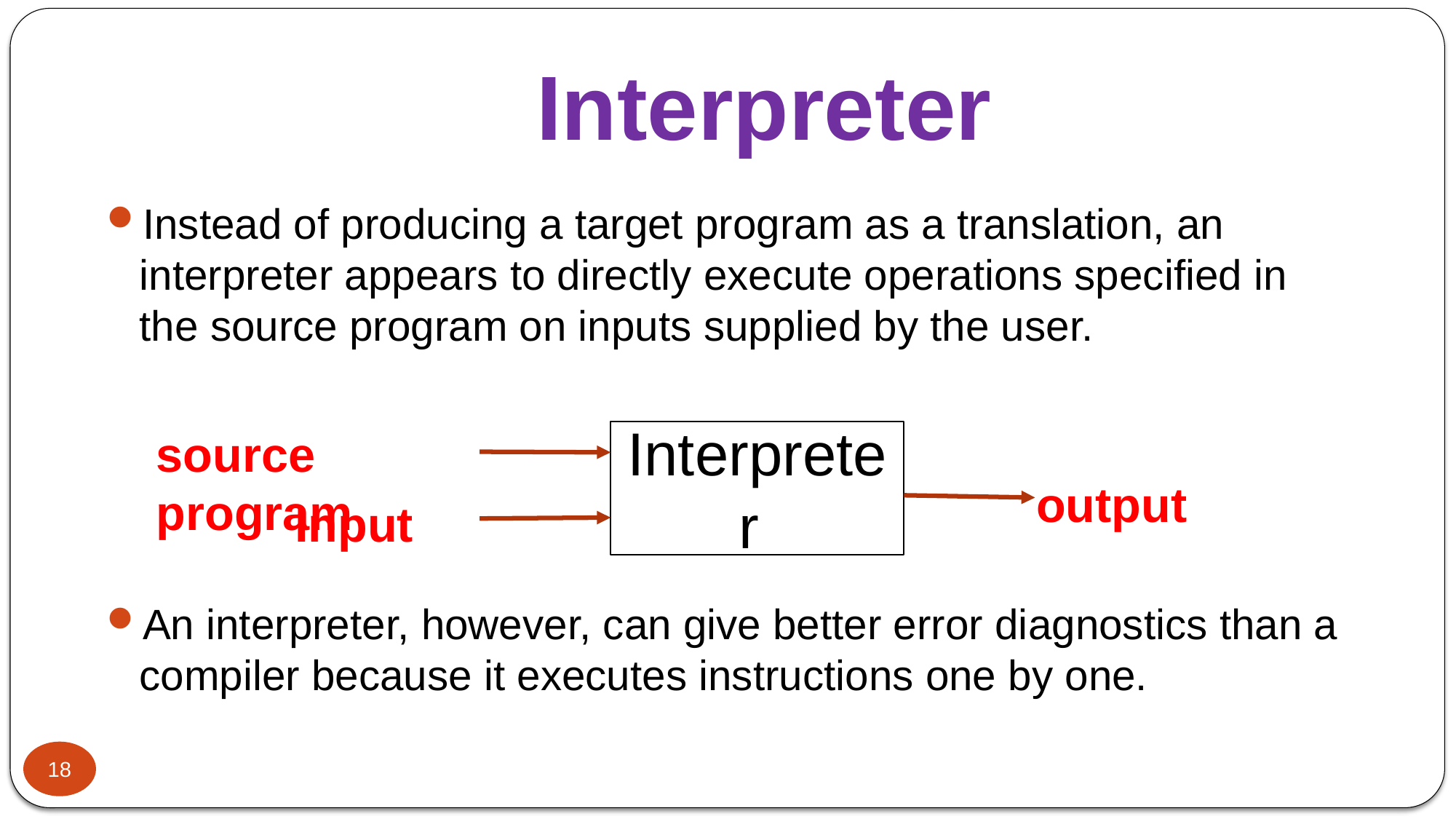

# Interpreter
Instead of producing a target program as a translation, an interpreter appears to directly execute operations specified in the source program on inputs supplied by the user.

An interpreter, however, can give better error diagnostics than a compiler because it executes instructions one by one.
source program
Interpreter
output
Input
18